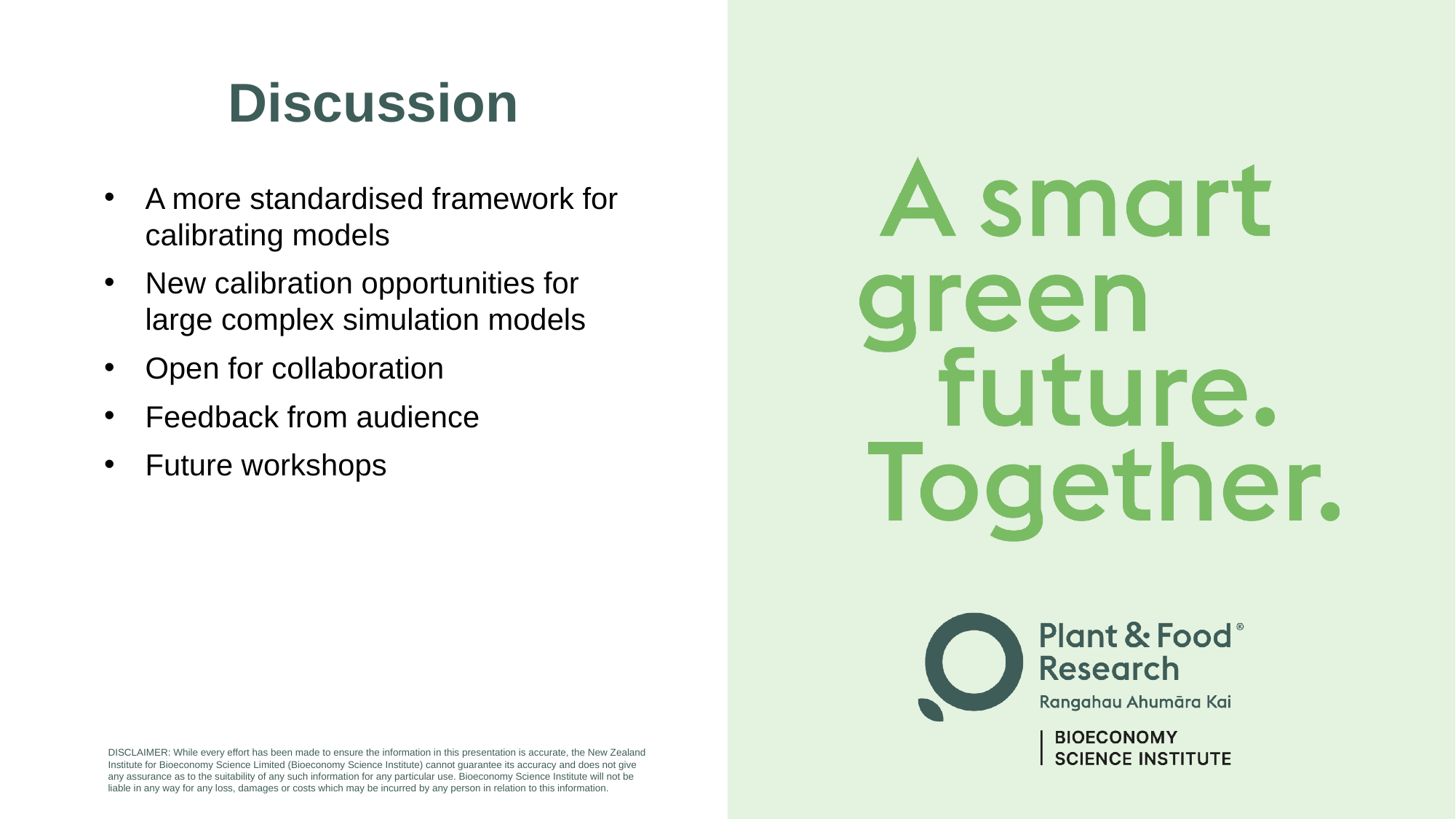

# Discussion

A more standardised framework for calibrating models
New calibration opportunities for large complex simulation models
Open for collaboration
Feedback from audience
Future workshops